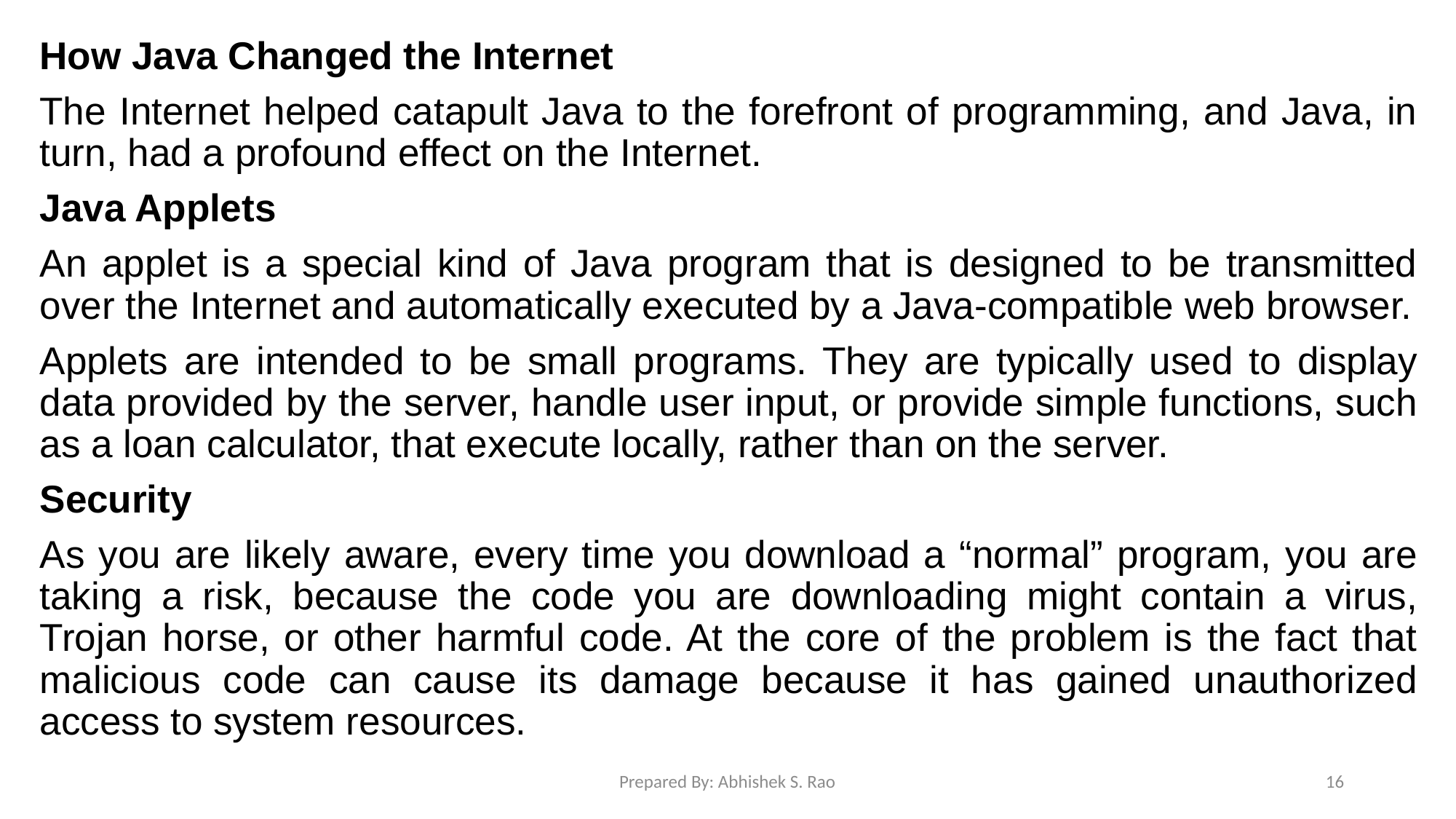

How Java Changed the Internet
The Internet helped catapult Java to the forefront of programming, and Java, in turn, had a profound effect on the Internet.
Java Applets
An applet is a special kind of Java program that is designed to be transmitted over the Internet and automatically executed by a Java-compatible web browser.
Applets are intended to be small programs. They are typically used to display data provided by the server, handle user input, or provide simple functions, such as a loan calculator, that execute locally, rather than on the server.
Security
As you are likely aware, every time you download a “normal” program, you are taking a risk, because the code you are downloading might contain a virus, Trojan horse, or other harmful code. At the core of the problem is the fact that malicious code can cause its damage because it has gained unauthorized access to system resources.
Prepared By: Abhishek S. Rao
16